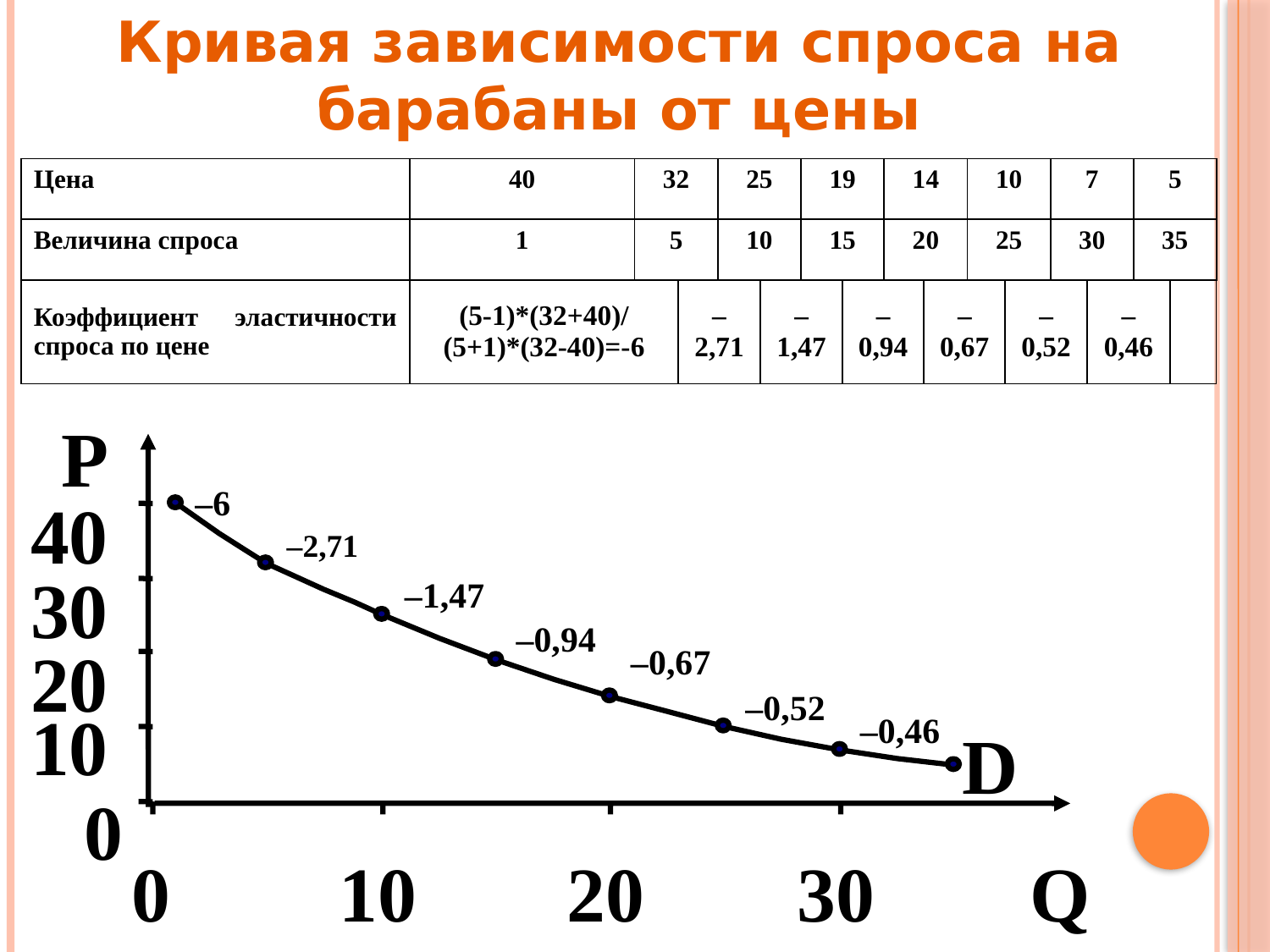

Кривая зависимости спроса на барабаны от цены
| Цена | 40 | 32 |  | 25 |  | 19 |  | 14 |  | 10 |  | 7 |  | 5 |  |
| --- | --- | --- | --- | --- | --- | --- | --- | --- | --- | --- | --- | --- | --- | --- | --- |
| Величина спроса | 1 | 5 |  | 10 |  | 15 |  | 20 |  | 25 |  | 30 |  | 35 |  |
| Коэффициент эластичности спроса по цене | (5-1)\*(32+40)/ (5+1)\*(32-40)=-6 |  | –2,71 |  | –1,47 |  | –0,94 |  | –0,67 |  | –0,52 |  | –0,46 |  |  |

Р

–6
40

–2,71

30

–1,47

–0,94
20
–0,67

–0,52

10
–0,46
D

0

0
10
20
30
Q